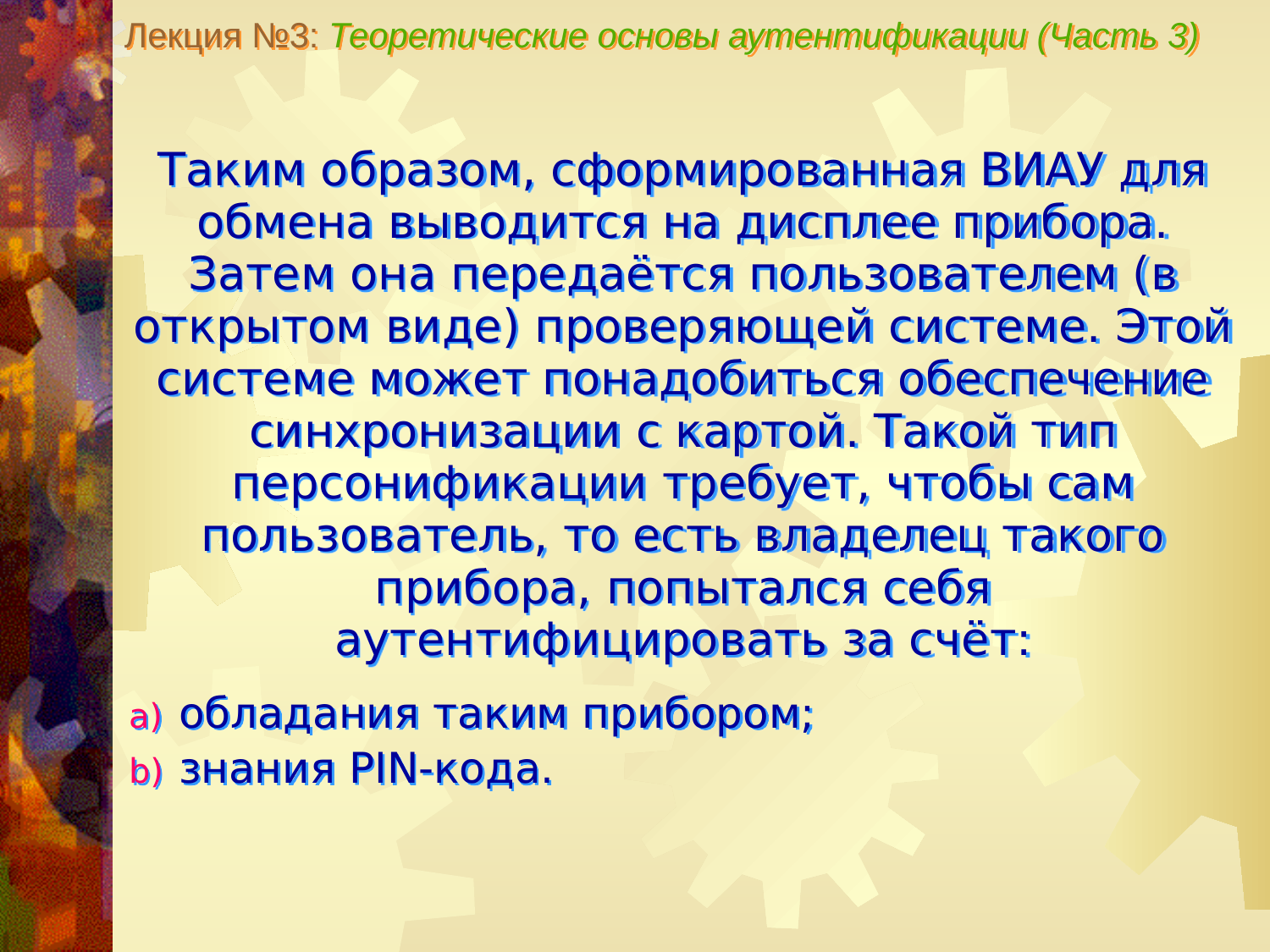

Лекция №3: Теоретические основы аутентификации (Часть 3)
Таким образом, сформированная ВИАУ для обмена выводится на дисплее прибора. Затем она передаётся пользователем (в открытом виде) проверяющей системе. Этой системе может понадобиться обеспечение синхронизации с картой. Такой тип персонификации требует, чтобы сам пользователь, то есть владелец такого прибора, попытался себя аутентифицировать за счёт:
обладания таким прибором;
знания PIN-кода.